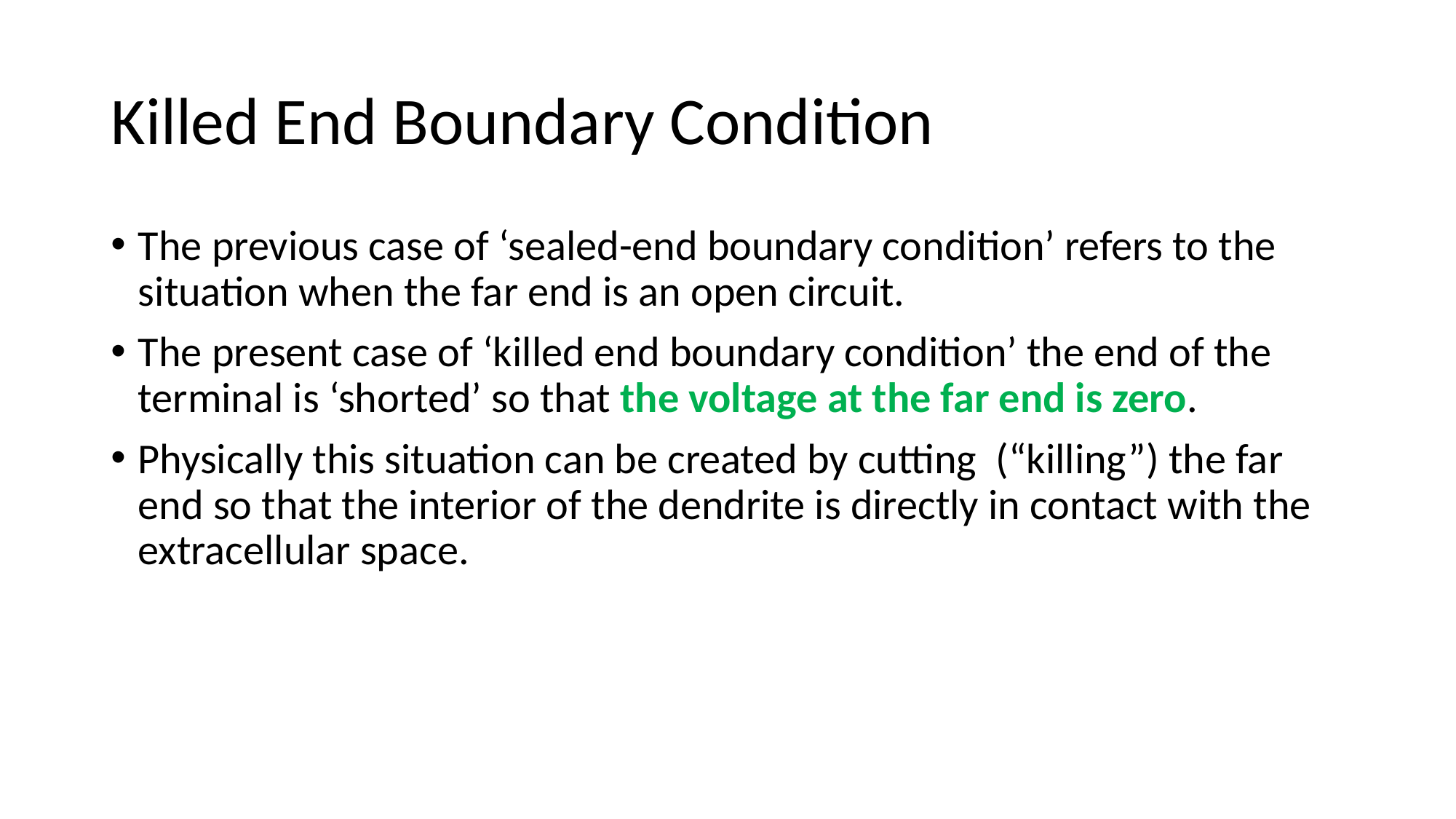

# Killed End Boundary Condition
The previous case of ‘sealed-end boundary condition’ refers to the situation when the far end is an open circuit.
The present case of ‘killed end boundary condition’ the end of the terminal is ‘shorted’ so that the voltage at the far end is zero.
Physically this situation can be created by cutting  (“killing”) the far end so that the interior of the dendrite is directly in contact with the extracellular space.